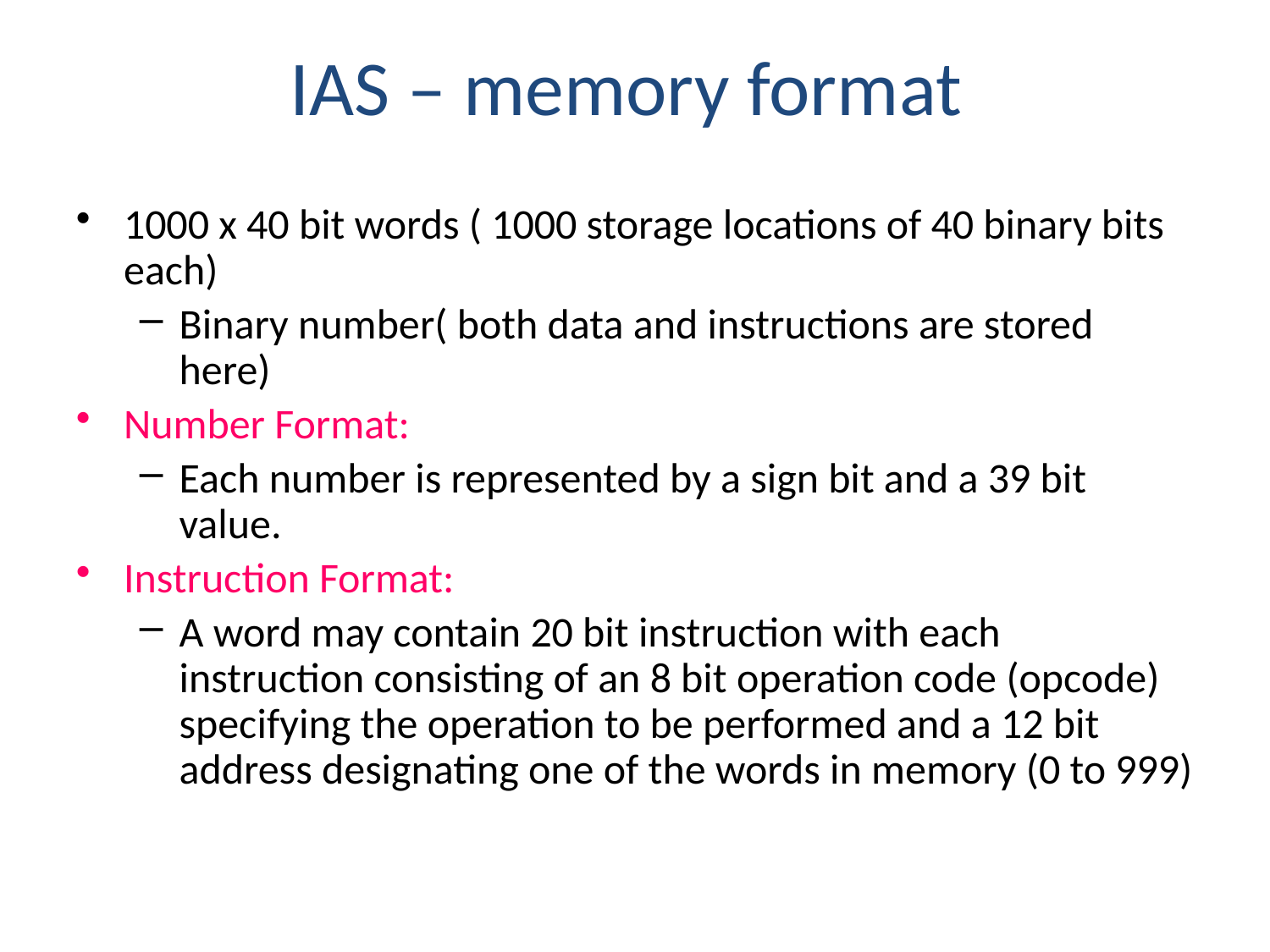

IAS – memory format

1000 x 40 bit words ( 1000 storage locations of 40 binary bits each)
Binary number( both data and instructions are stored here)
Number Format:
Each number is represented by a sign bit and a 39 bit value.
Instruction Format:
A word may contain 20 bit instruction with each instruction consisting of an 8 bit operation code (opcode) specifying the operation to be performed and a 12 bit address designating one of the words in memory (0 to 999)